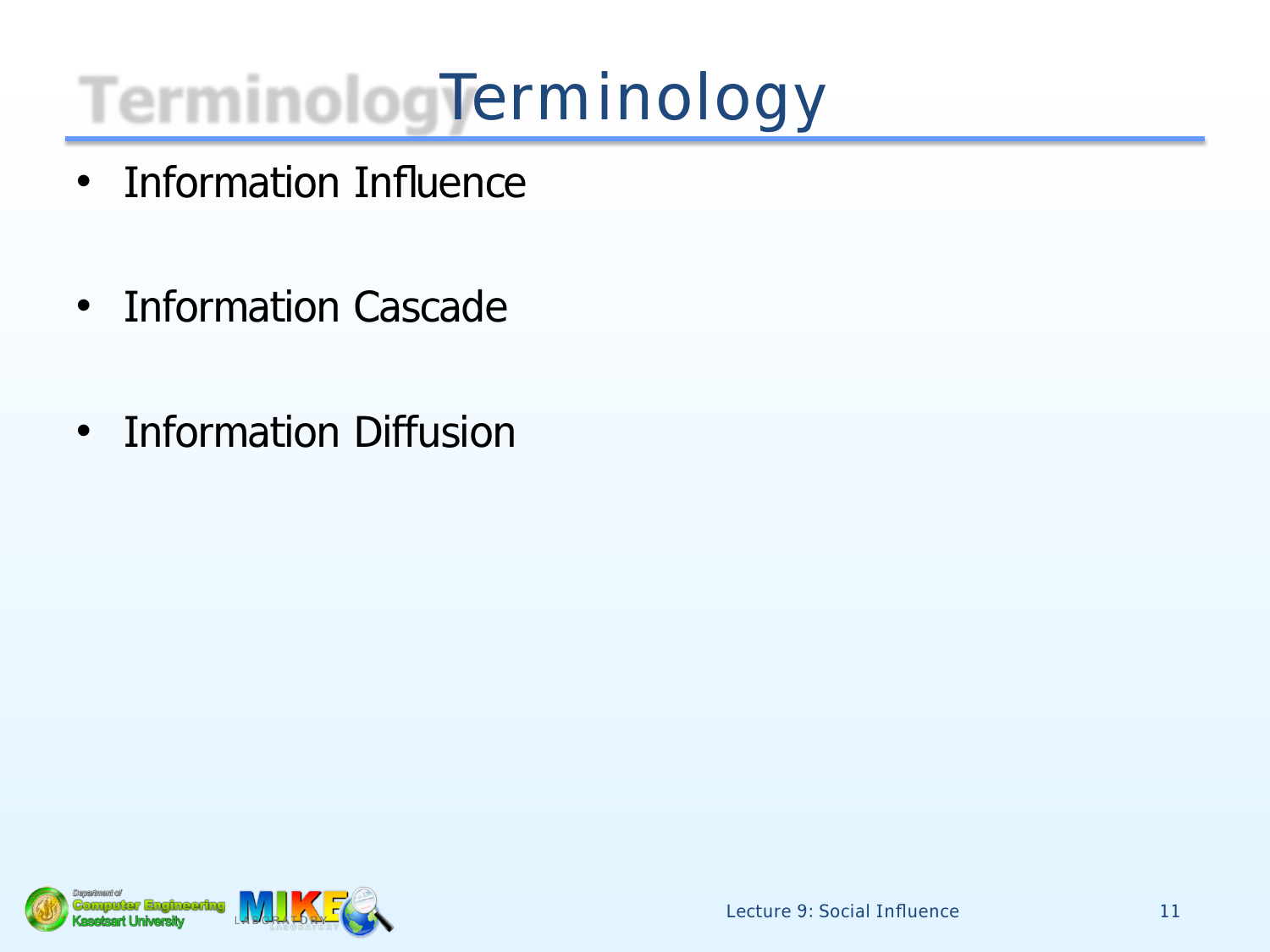

# Terminology
Information Influence

Information Cascade

Information Diffusion
Lecture 9: Social Influence
11